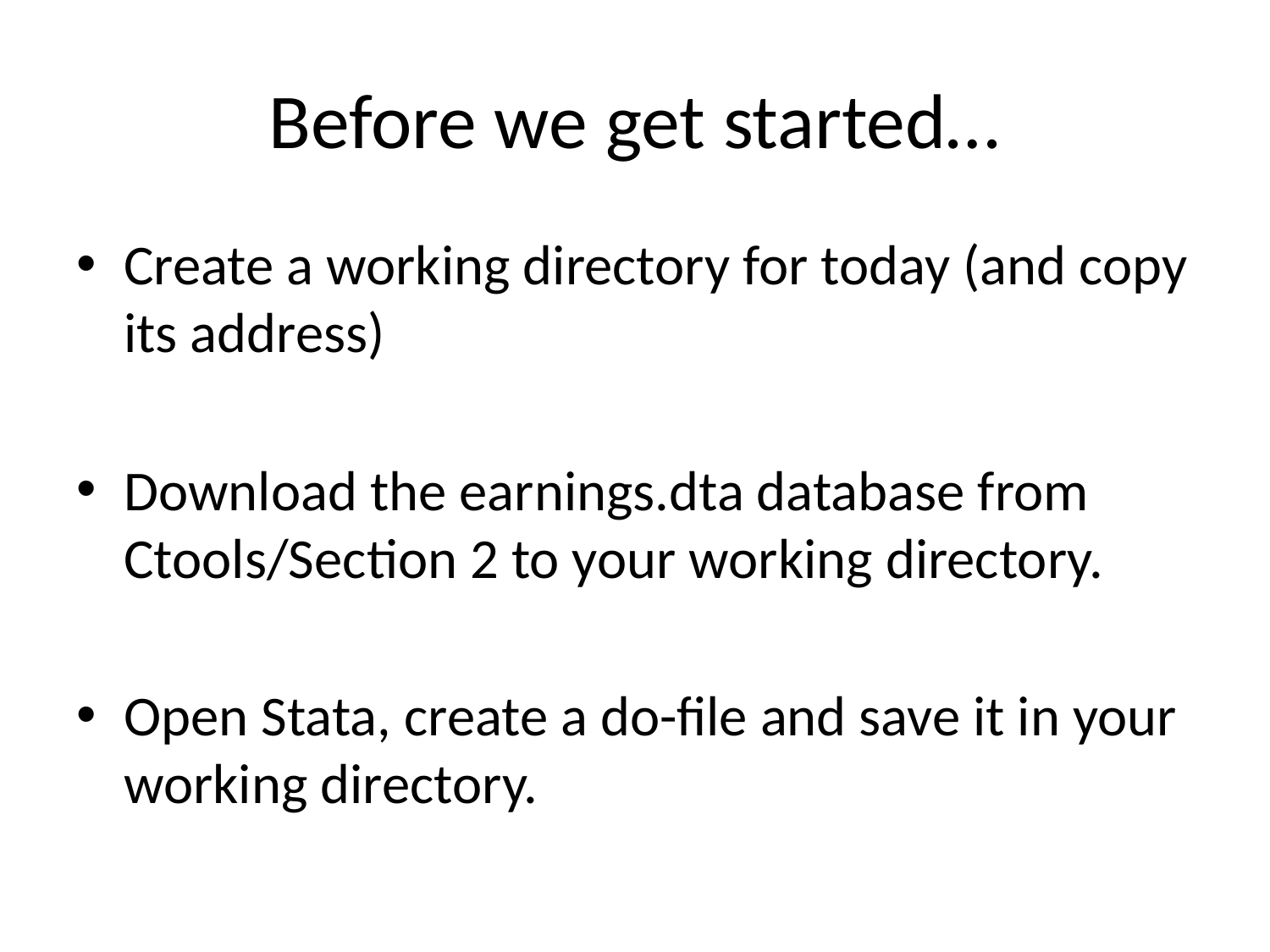

# Before we get started…
Create a working directory for today (and copy its address)

Download the earnings.dta database from Ctools/Section 2 to your working directory.

Open Stata, create a do-file and save it in your working directory.